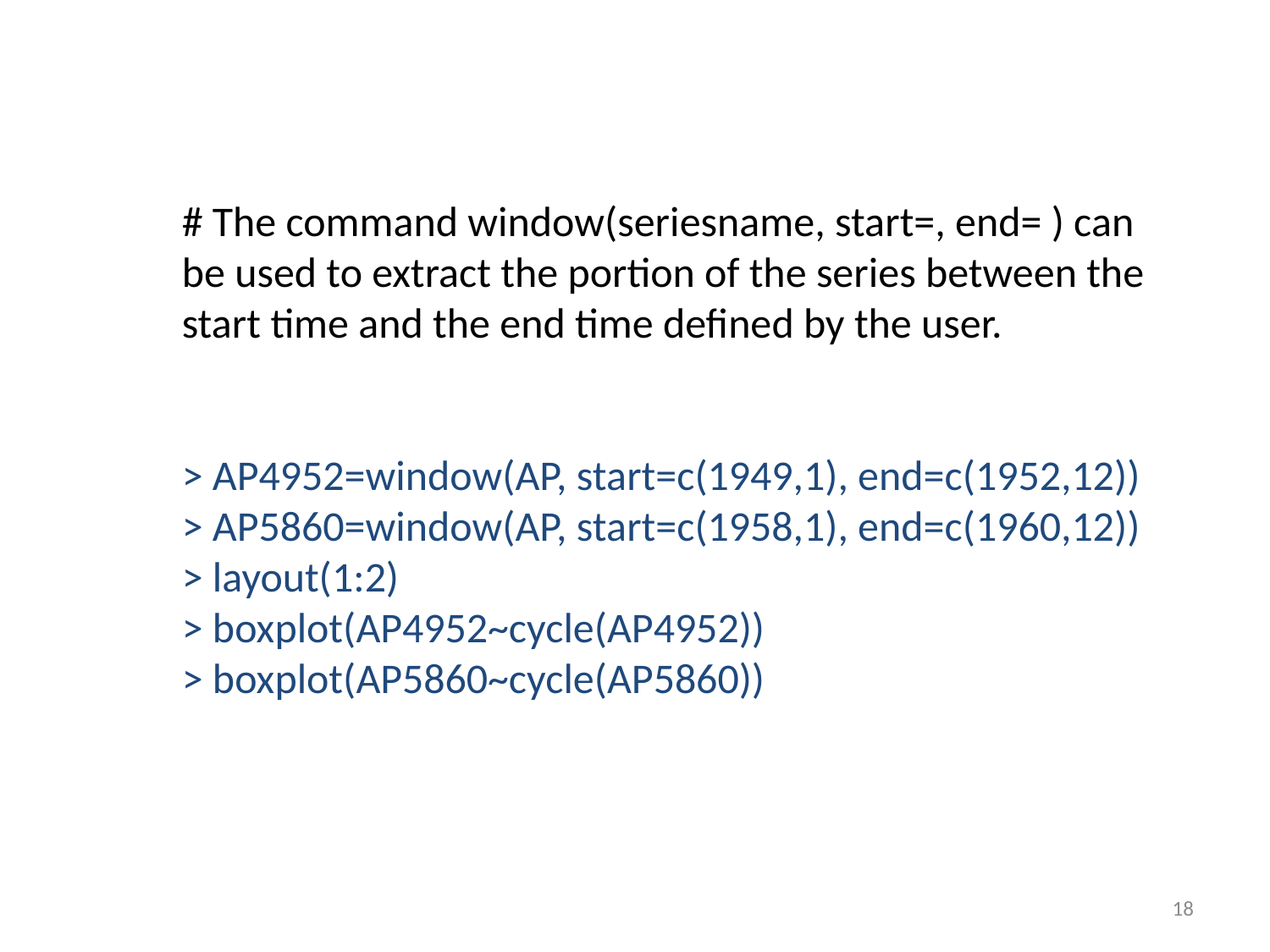

# The command window(seriesname, start=, end= ) can be used to extract the portion of the series between the start time and the end time defined by the user.

> AP4952=window(AP, start=c(1949,1), end=c(1952,12))
> AP5860=window(AP, start=c(1958,1), end=c(1960,12))
> layout(1:2)
> boxplot(AP4952~cycle(AP4952))
> boxplot(AP5860~cycle(AP5860))
18